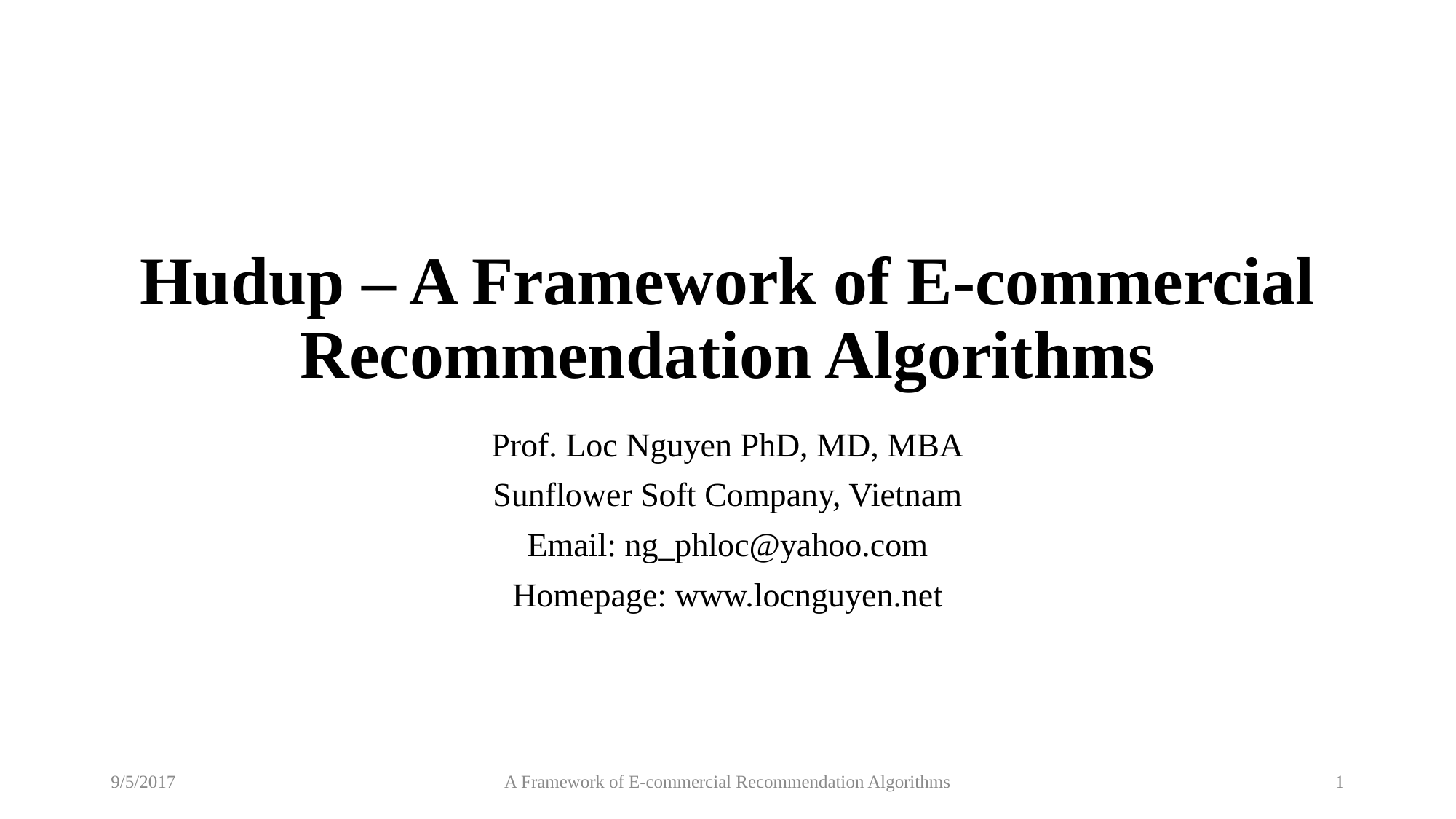

# Hudup – A Framework of E-commercial Recommendation Algorithms
Prof. Loc Nguyen PhD, MD, MBA
Sunflower Soft Company, Vietnam
Email: ng_phloc@yahoo.com
Homepage: www.locnguyen.net

9/5/2017
A Framework of E-commercial Recommendation Algorithms
1